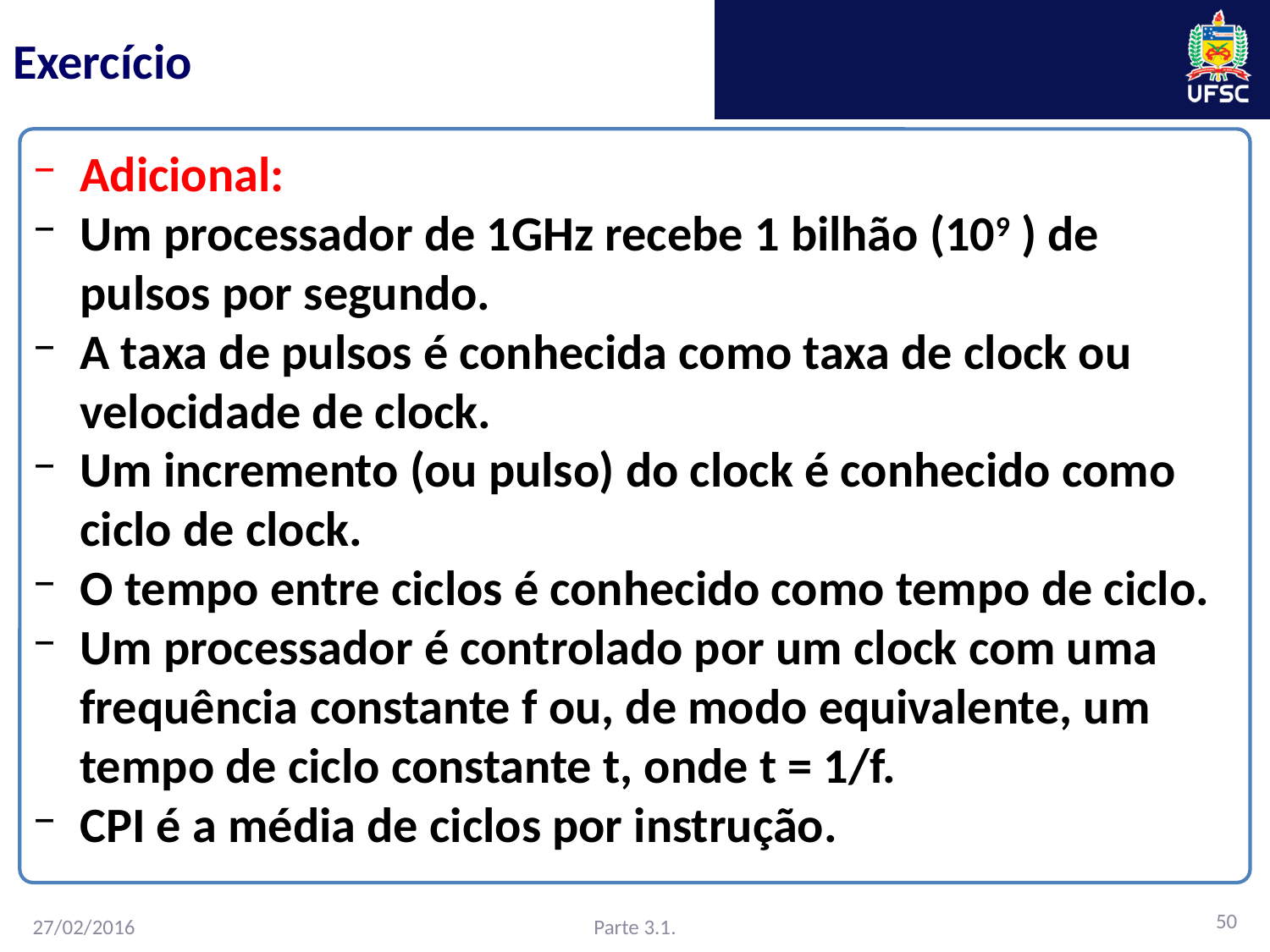

# Exercício
Adicional:
Um processador de 1GHz recebe 1 bilhão (109 ) de pulsos por segundo.
A taxa de pulsos é conhecida como taxa de clock ou velocidade de clock.
Um incremento (ou pulso) do clock é conhecido como ciclo de clock.
O tempo entre ciclos é conhecido como tempo de ciclo.
Um processador é controlado por um clock com uma frequência constante f ou, de modo equivalente, um tempo de ciclo constante t, onde t = 1/f.
CPI é a média de ciclos por instrução.

50
Parte 3.1.
27/02/2016